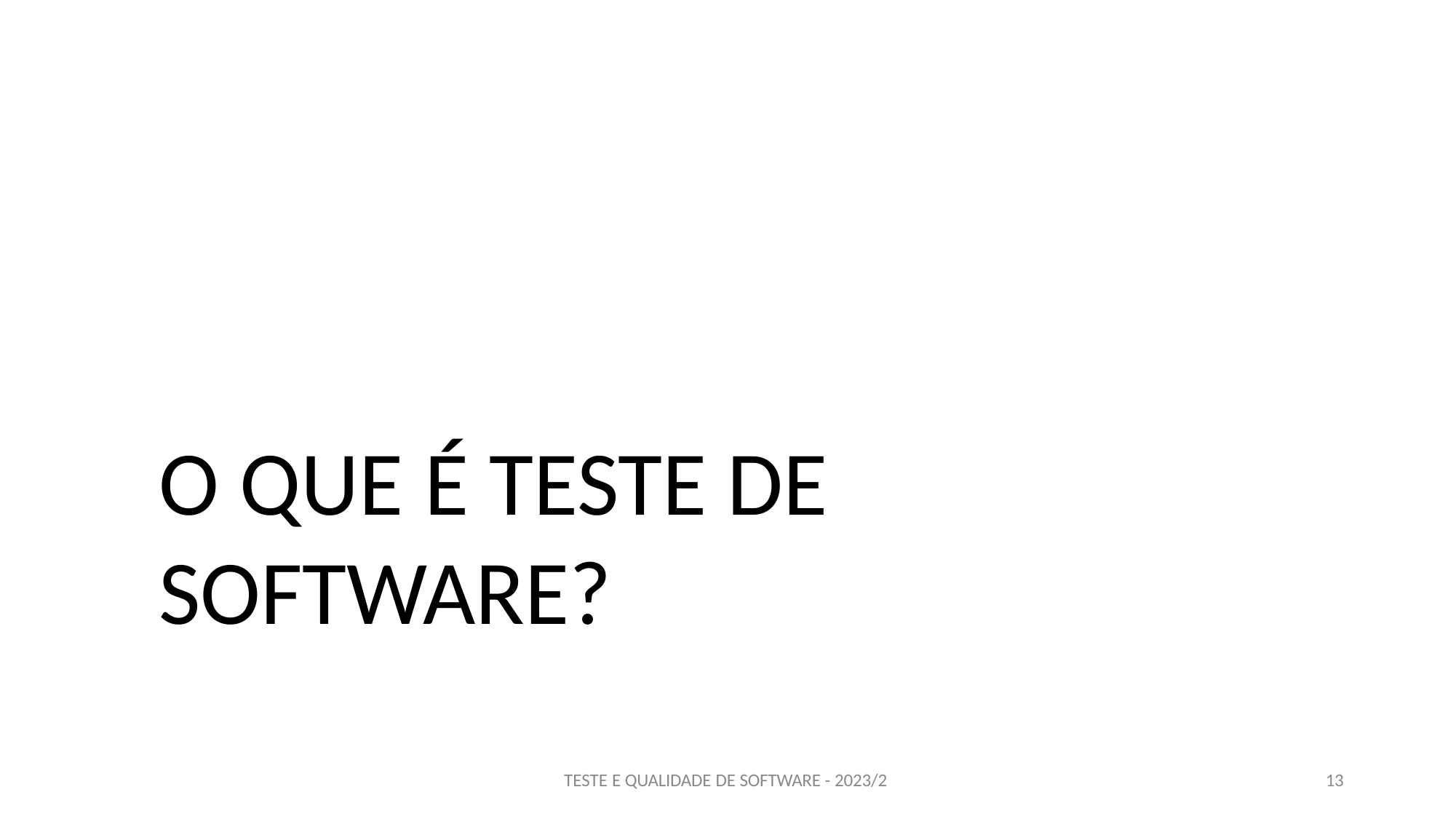

# O QUE É TESTE DE SOFTWARE?
TESTE E QUALIDADE DE SOFTWARE - 2023/2
13